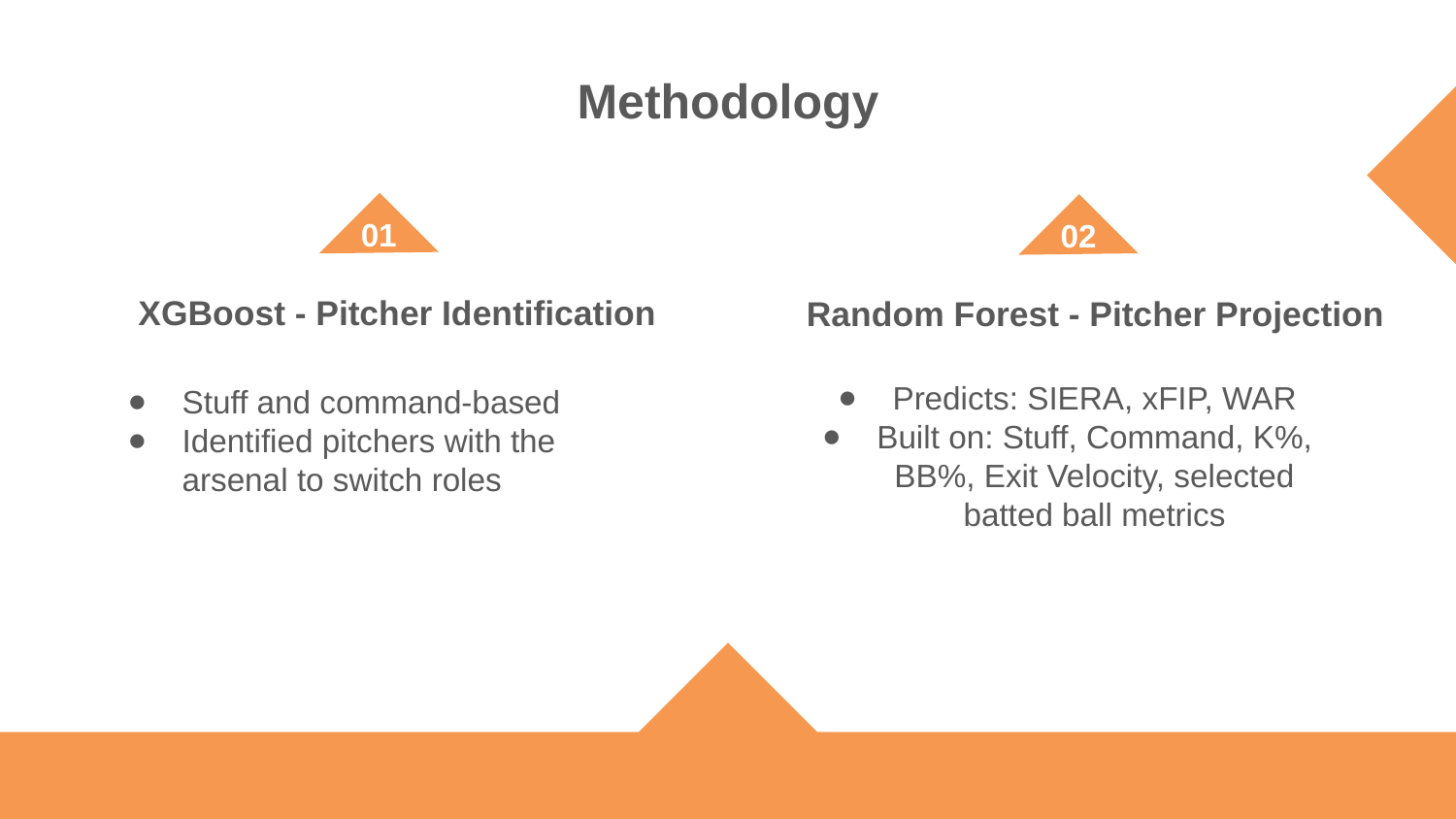

Methodology
# 01
02
XGBoost - Pitcher Identification
Random Forest - Pitcher Projection
Stuff and command-based
Identified pitchers with the arsenal to switch roles
Predicts: SIERA, xFIP, WAR
Built on: Stuff, Command, K%, BB%, Exit Velocity, selected batted ball metrics

03